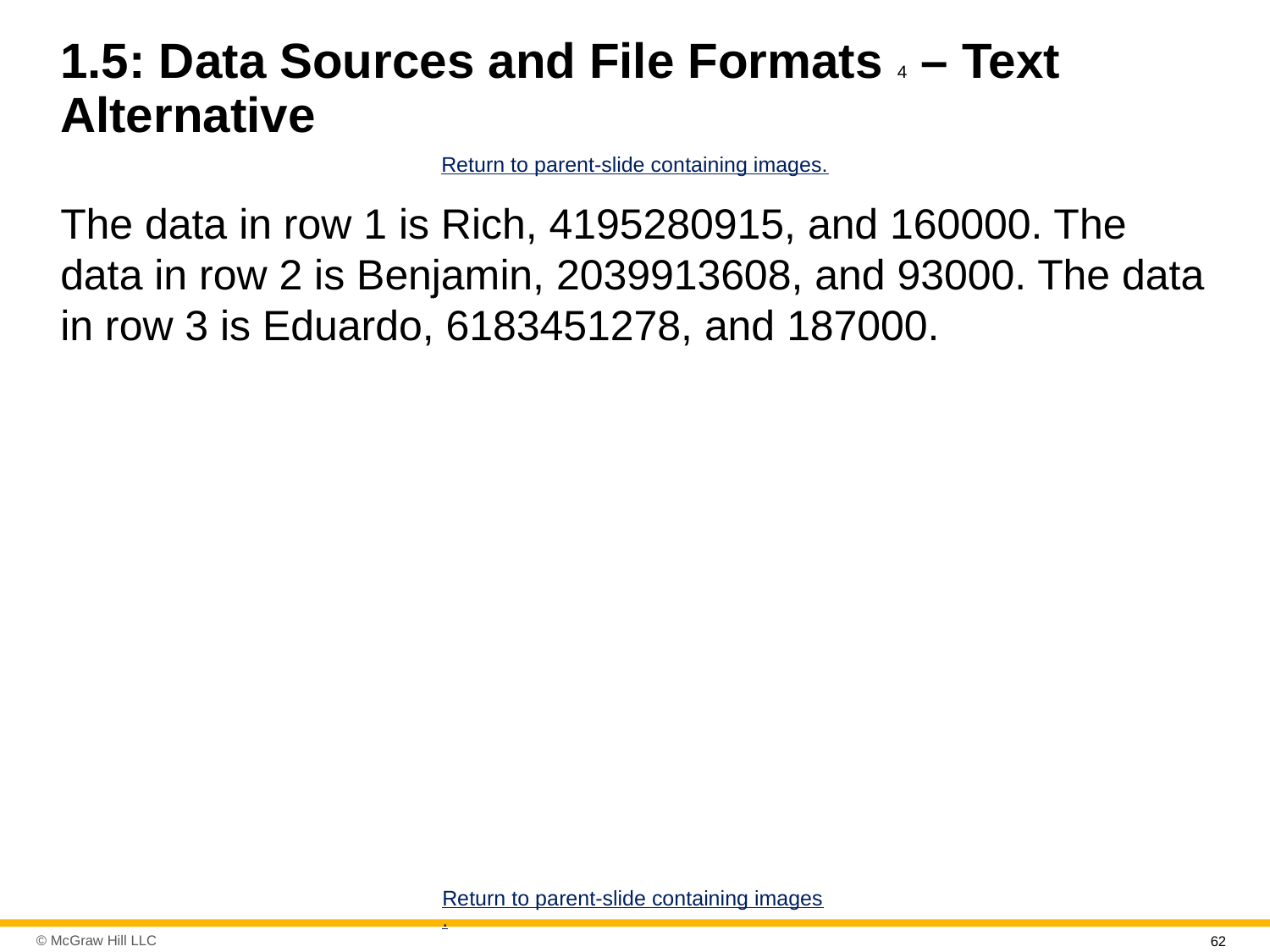

# 1.5: Data Sources and File Formats 4 – Text Alternative
Return to parent-slide containing images.
The data in row 1 is Rich, 4195280915, and 160000. The data in row 2 is Benjamin, 2039913608, and 93000. The data in row 3 is Eduardo, 6183451278, and 187000.
Return to parent-slide containing images.
62